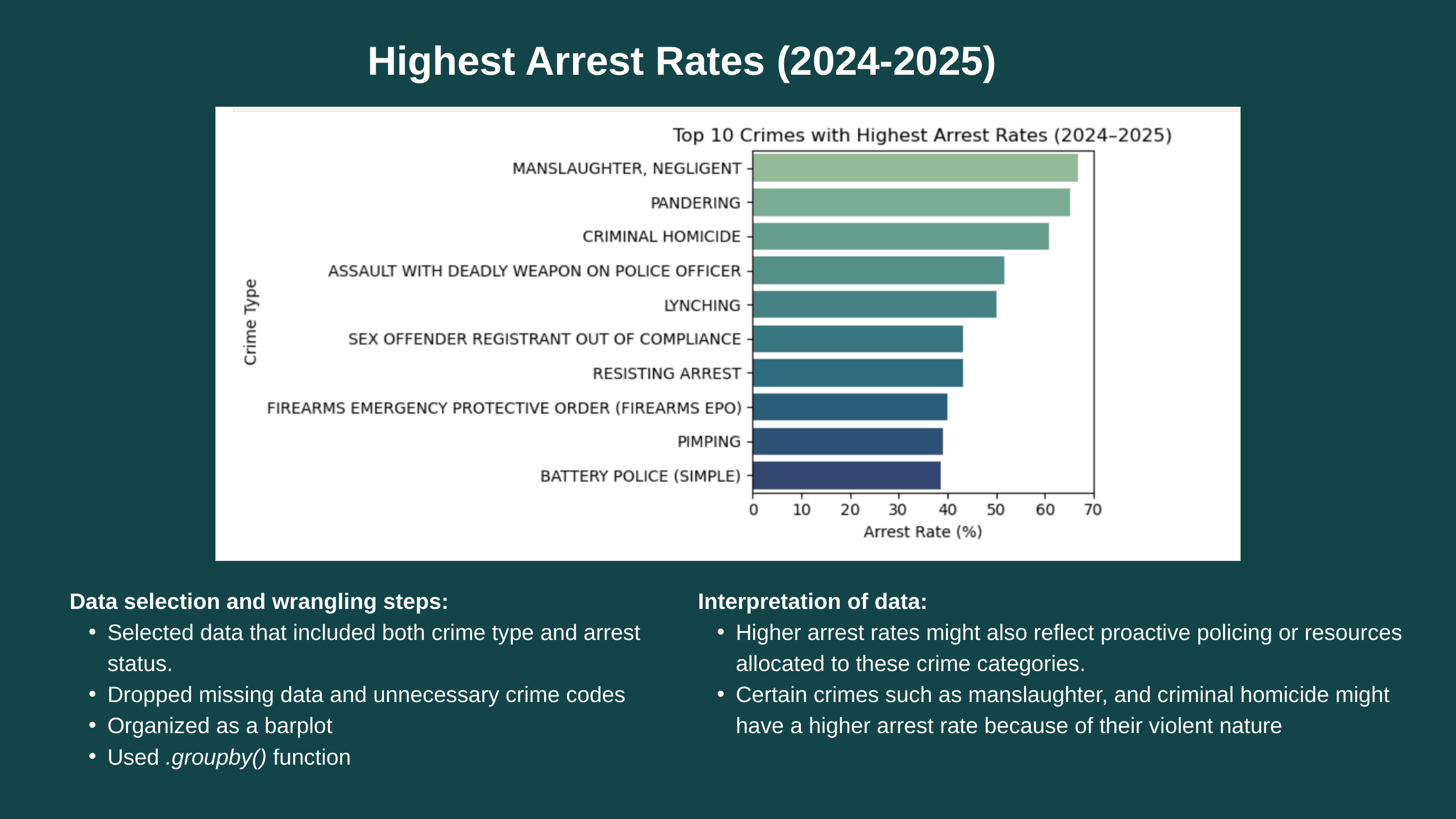

Highest Arrest Rates (2024-2025)

Data selection and wrangling steps:
Selected data that included both crime type and arrest status.
Dropped missing data and unnecessary crime codes
Organized as a barplot
Used .groupby() function
Interpretation of data:
Higher arrest rates might also reflect proactive policing or resources allocated to these crime categories.
Certain crimes such as manslaughter, and criminal homicide might have a higher arrest rate because of their violent nature